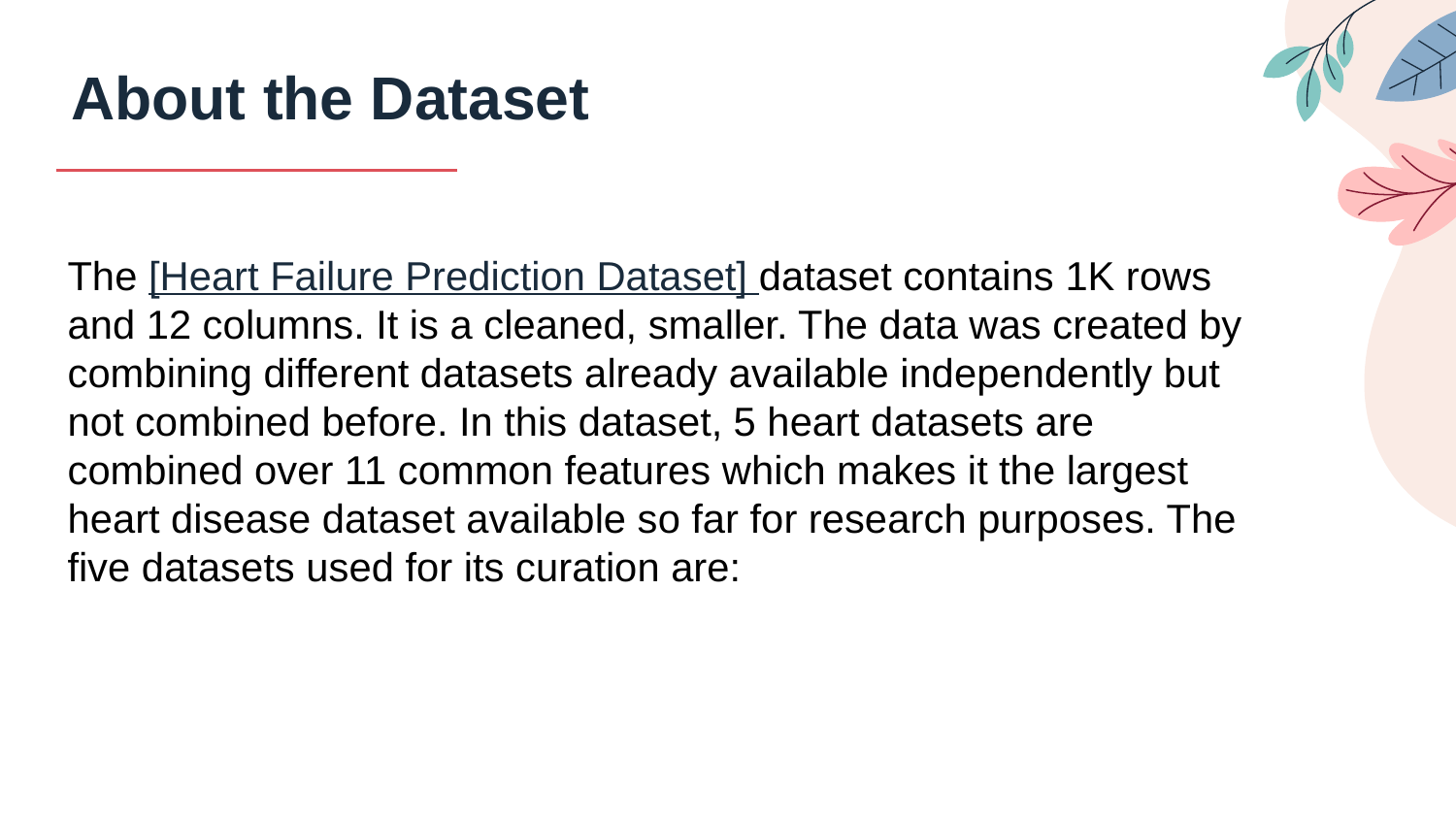

# About the Dataset
The [Heart Failure Prediction Dataset] dataset contains 1K rows and 12 columns. It is a cleaned, smaller. The data was created by combining different datasets already available independently but not combined before. In this dataset, 5 heart datasets are combined over 11 common features which makes it the largest heart disease dataset available so far for research purposes. The five datasets used for its curation are: